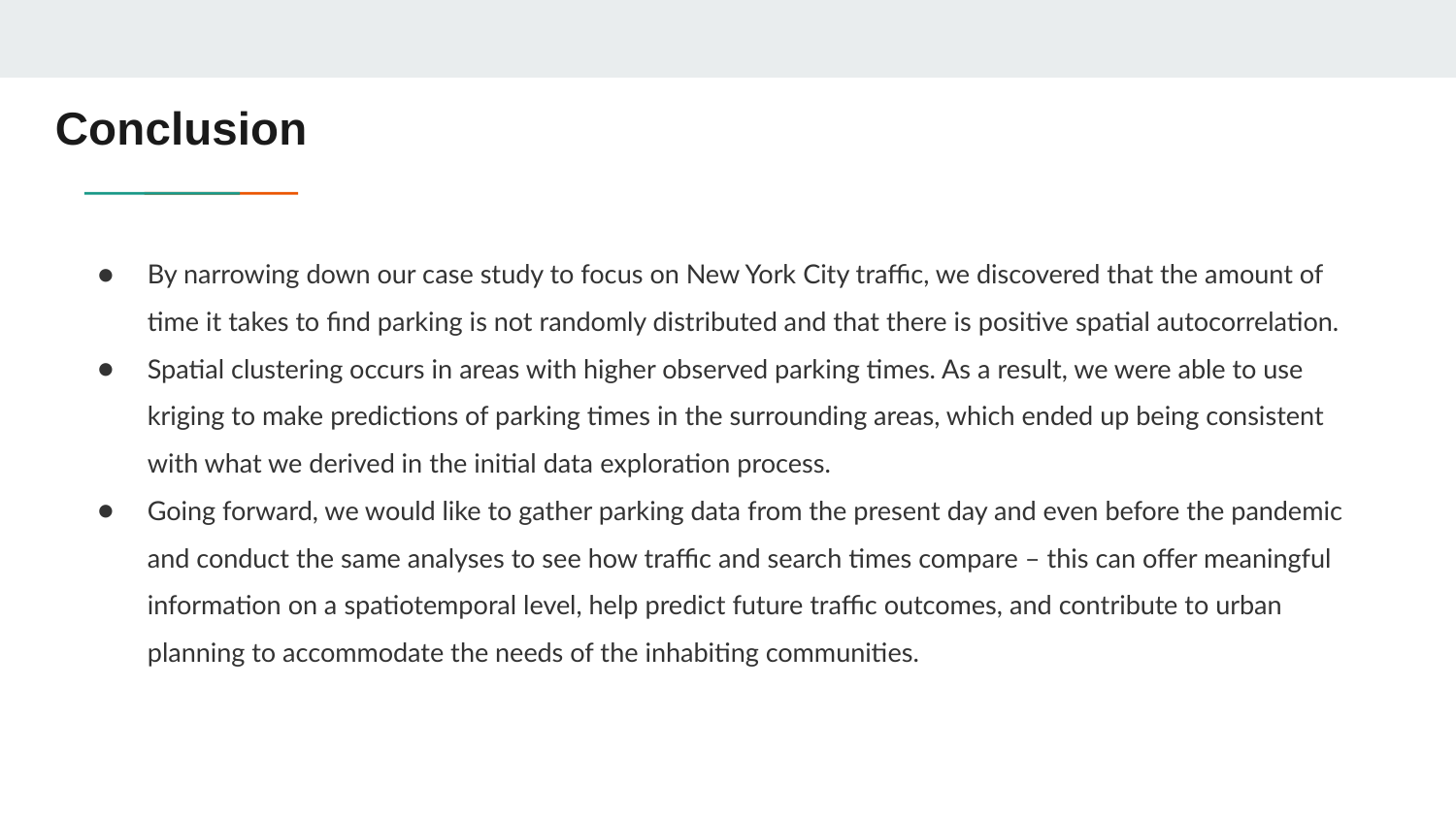

# Conclusion
By narrowing down our case study to focus on New York City traffic, we discovered that the amount of time it takes to find parking is not randomly distributed and that there is positive spatial autocorrelation.
Spatial clustering occurs in areas with higher observed parking times. As a result, we were able to use kriging to make predictions of parking times in the surrounding areas, which ended up being consistent with what we derived in the initial data exploration process.
Going forward, we would like to gather parking data from the present day and even before the pandemic and conduct the same analyses to see how traffic and search times compare – this can offer meaningful information on a spatiotemporal level, help predict future traffic outcomes, and contribute to urban planning to accommodate the needs of the inhabiting communities.